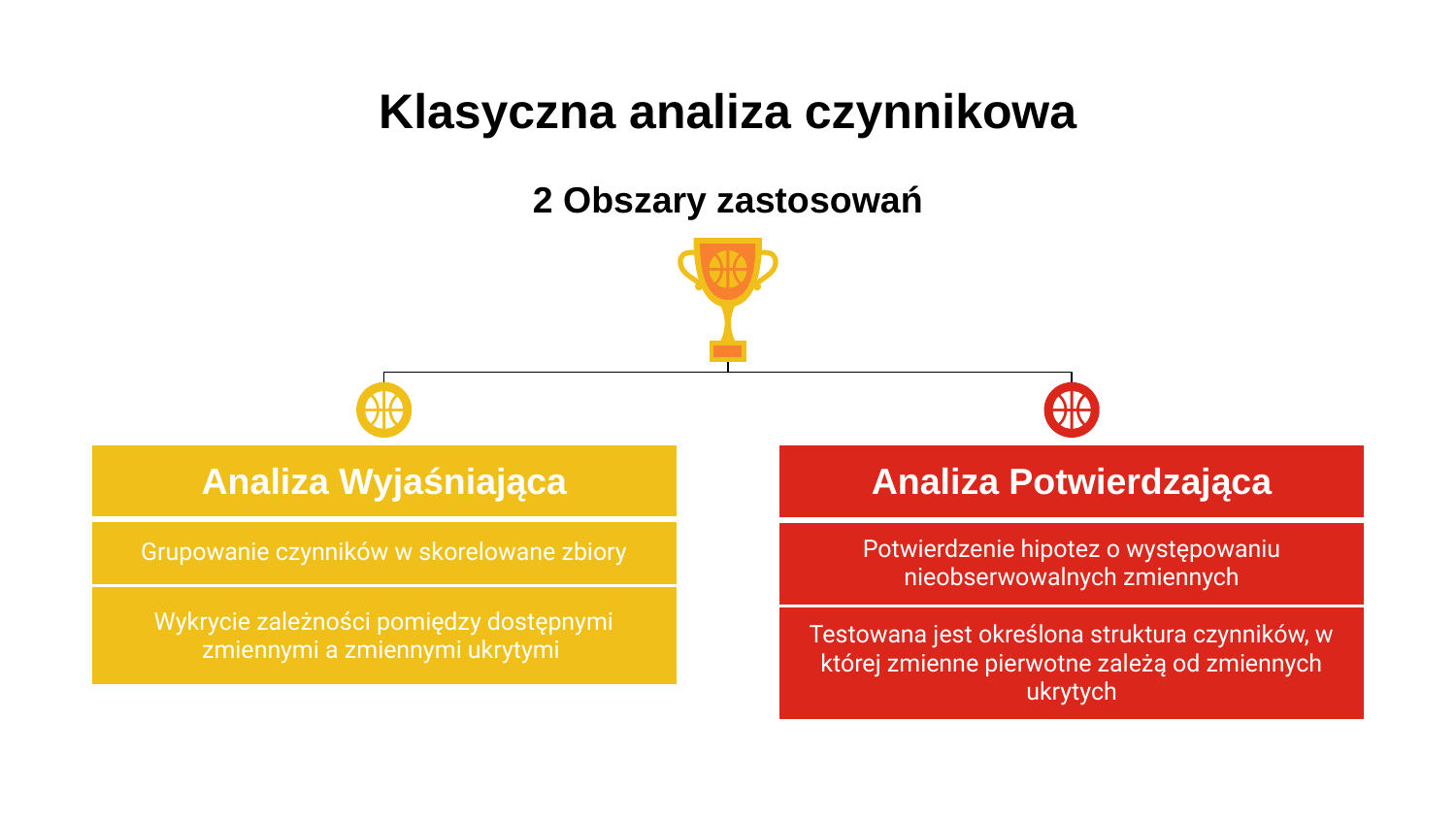

# Klasyczna analiza czynnikowa
2 Obszary zastosowań

| Analiza Wyjaśniająca |
| --- |
| Grupowanie czynników w skorelowane zbiory |
| Wykrycie zależności pomiędzy dostępnymi zmiennymi a zmiennymi ukrytymi |
| Analiza Potwierdzająca |
| --- |
| Potwierdzenie hipotez o występowaniu nieobserwowalnych zmiennych |
| Testowana jest określona struktura czynników, w której zmienne pierwotne zależą od zmiennych ukrytych |